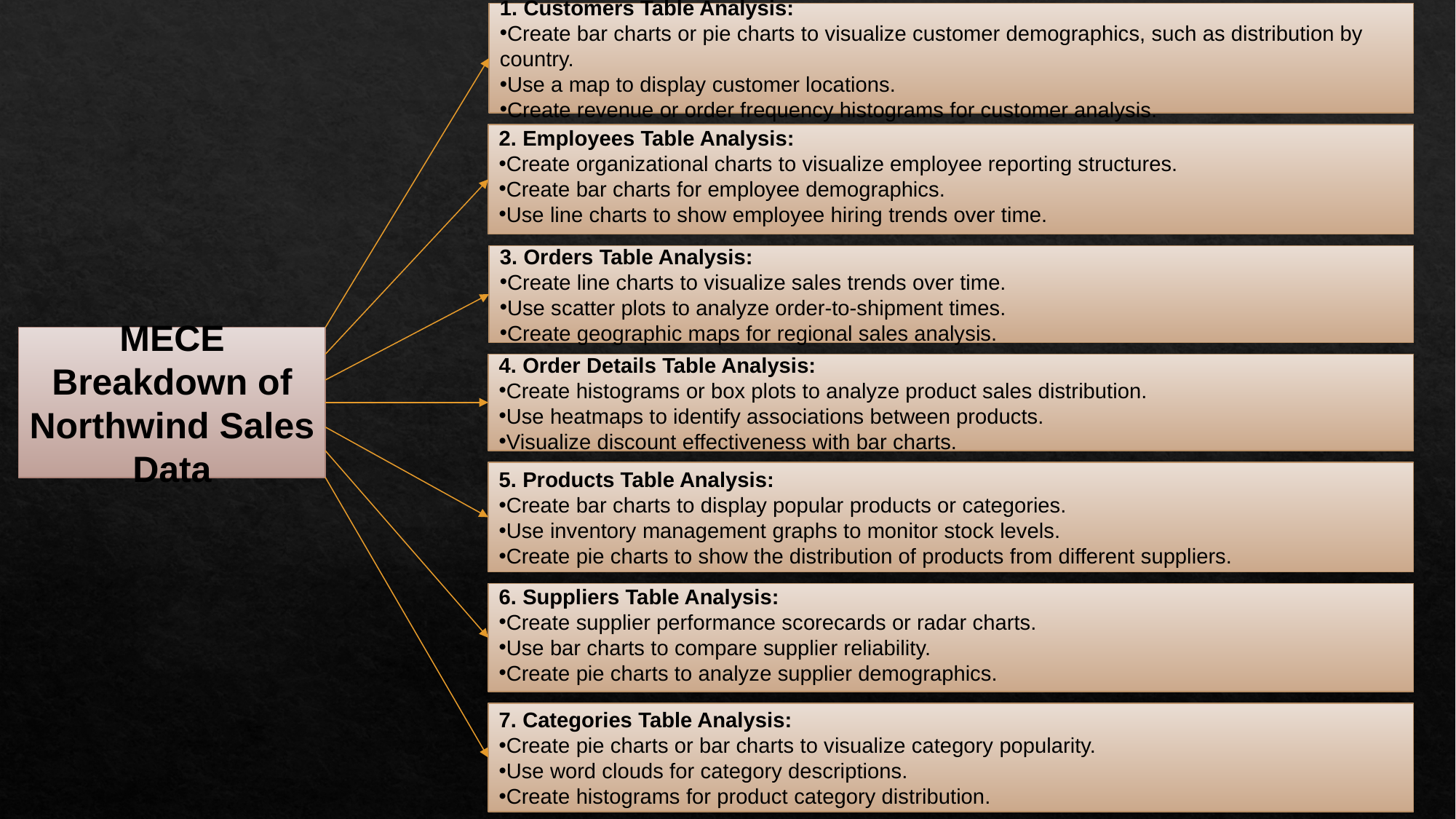

1. Customers Table Analysis:
Create bar charts or pie charts to visualize customer demographics, such as distribution by country.
Use a map to display customer locations.
Create revenue or order frequency histograms for customer analysis.

2. Employees Table Analysis:
Create organizational charts to visualize employee reporting structures.
Create bar charts for employee demographics.
Use line charts to show employee hiring trends over time.

3. Orders Table Analysis:
Create line charts to visualize sales trends over time.
Use scatter plots to analyze order-to-shipment times.
Create geographic maps for regional sales analysis.
MECE Breakdown of Northwind Sales Data
4. Order Details Table Analysis:
Create histograms or box plots to analyze product sales distribution.
Use heatmaps to identify associations between products.
Visualize discount effectiveness with bar charts.
5. Products Table Analysis:
Create bar charts to display popular products or categories.
Use inventory management graphs to monitor stock levels.
Create pie charts to show the distribution of products from different suppliers.

6. Suppliers Table Analysis:
Create supplier performance scorecards or radar charts.
Use bar charts to compare supplier reliability.
Create pie charts to analyze supplier demographics.

7. Categories Table Analysis:
Create pie charts or bar charts to visualize category popularity.
Use word clouds for category descriptions.
Create histograms for product category distribution.